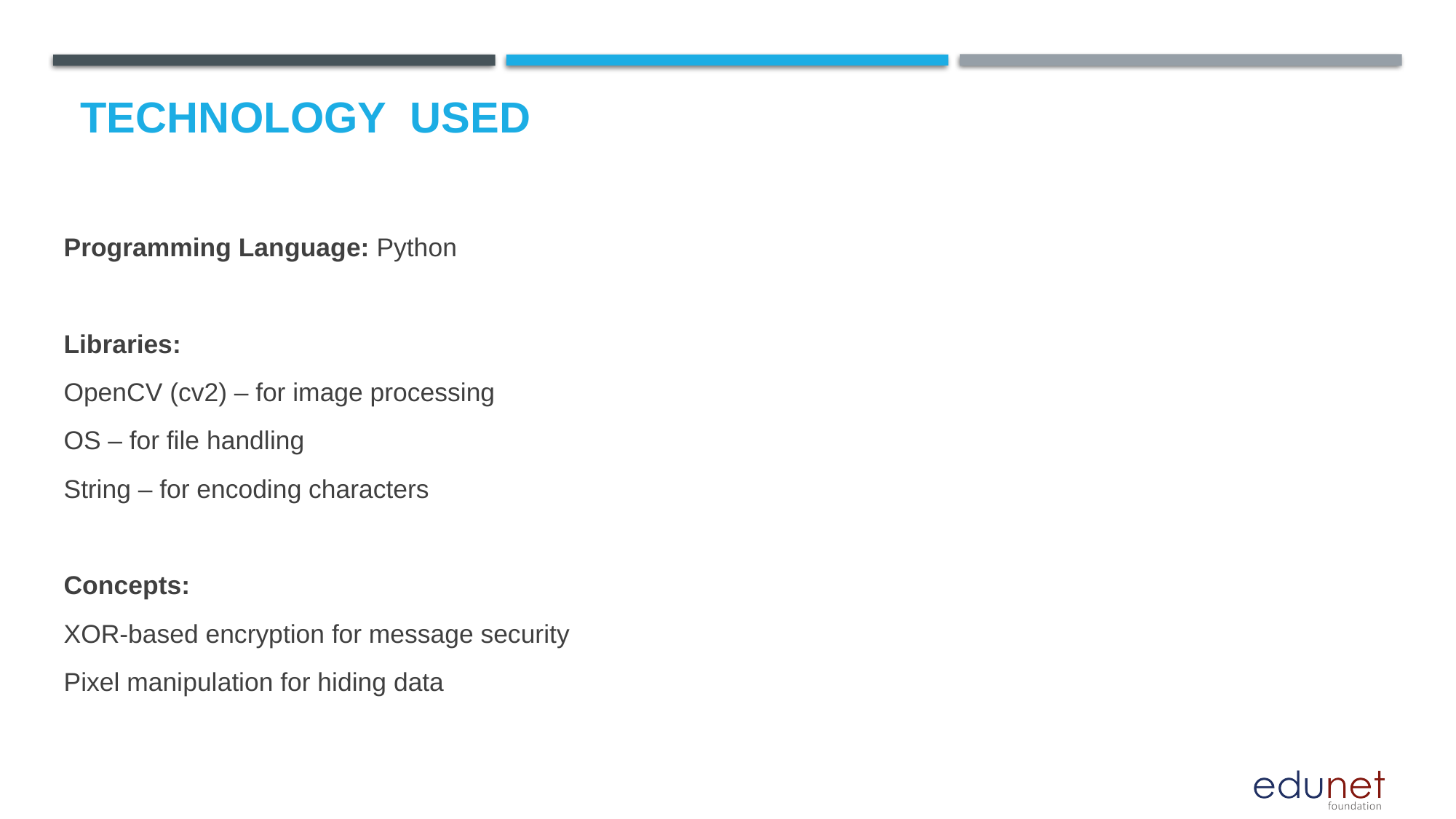

# Technology  used
Programming Language: Python

Libraries:
OpenCV (cv2) – for image processing
OS – for file handling
String – for encoding characters

Concepts:
XOR-based encryption for message security
Pixel manipulation for hiding data